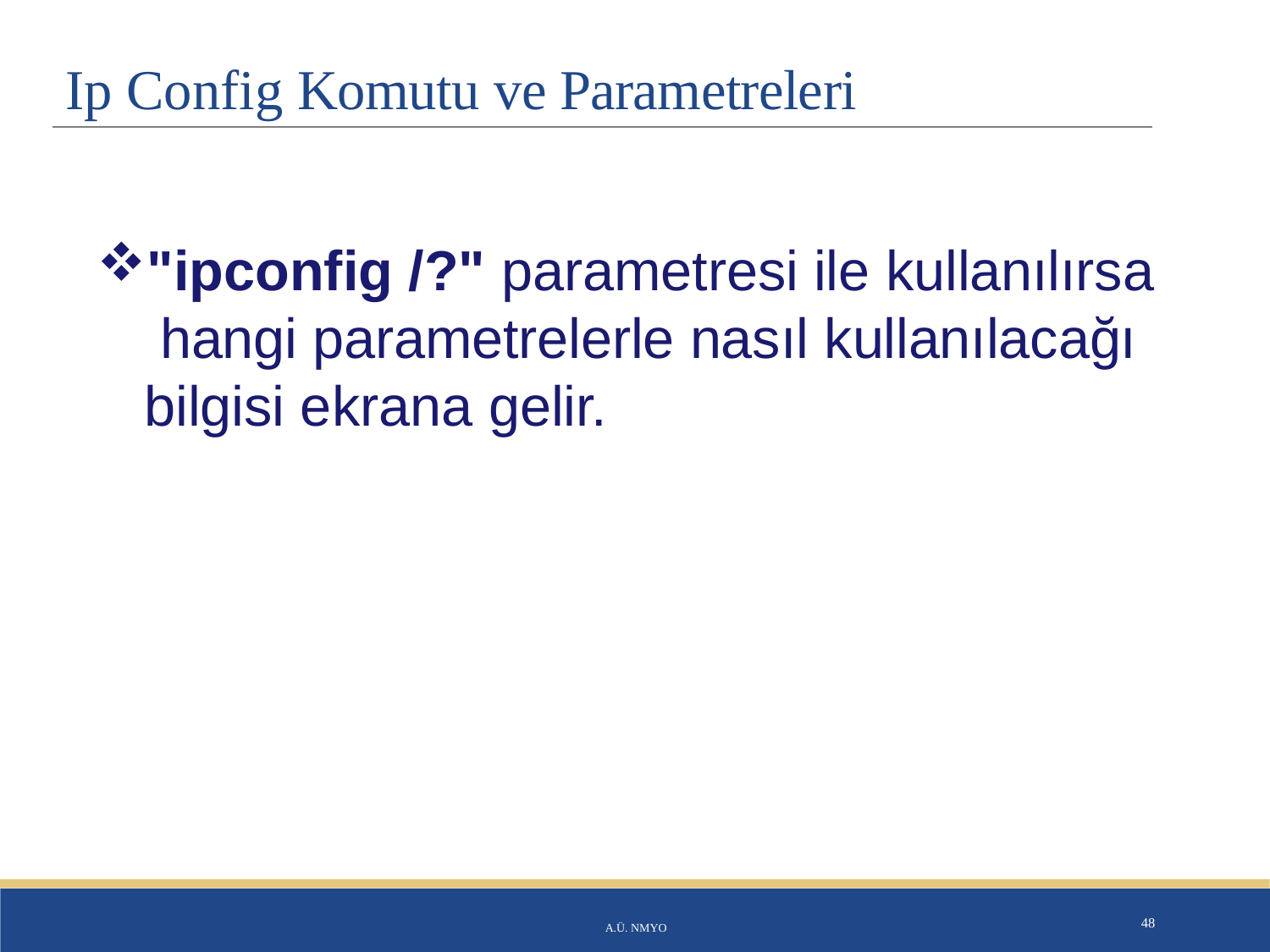

# Ip Config Komutu ve Parametreleri
"ipconfig /?" parametresi ile kullanılırsa  hangi parametrelerle nasıl kullanılacağı  bilgisi ekrana gelir.
A.Ü. NMYO
48